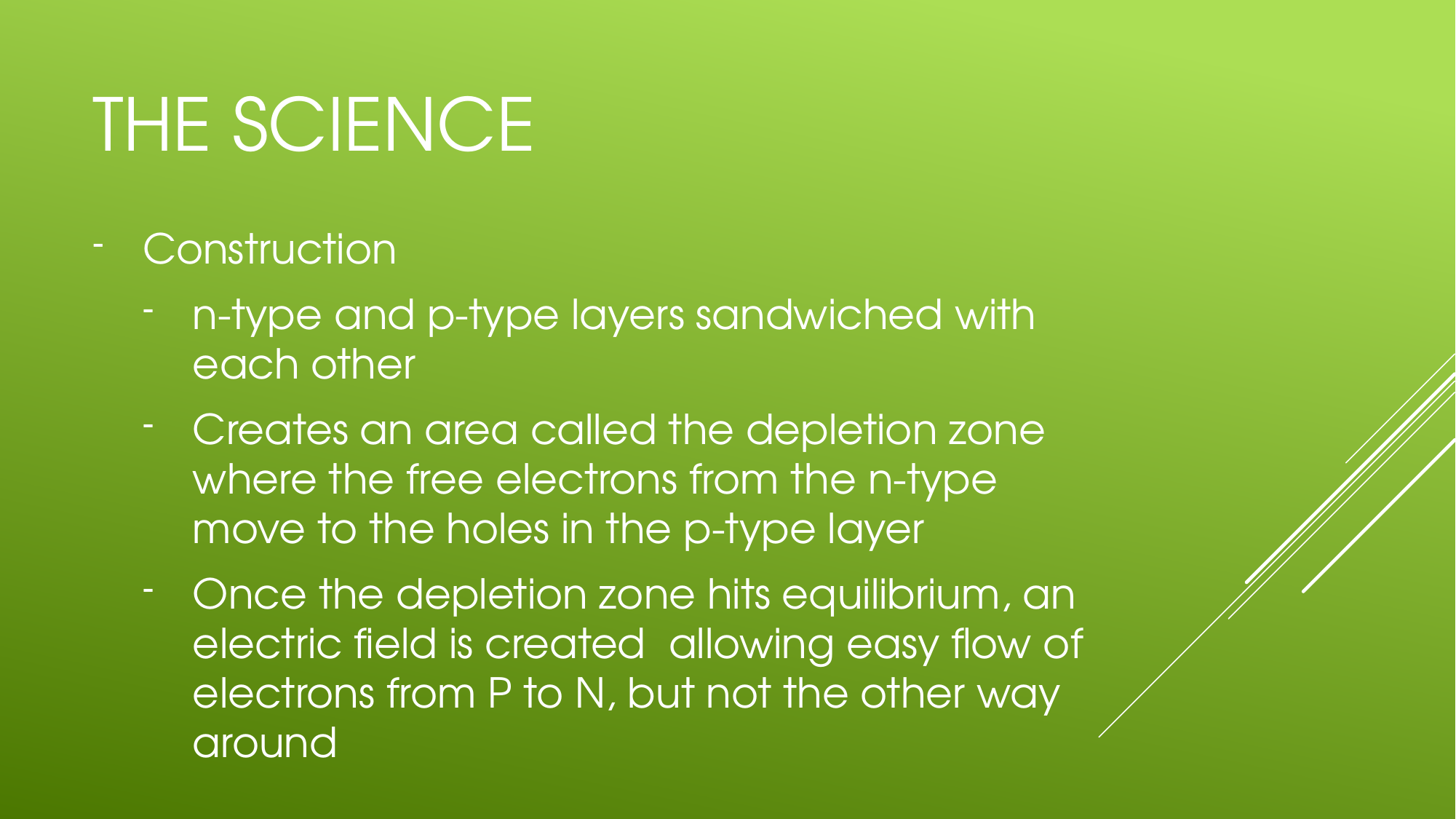

# The science
Construction
n-type and p-type layers sandwiched with each other
Creates an area called the depletion zone where the free electrons from the n-type move to the holes in the p-type layer
Once the depletion zone hits equilibrium, an electric field is created  allowing easy flow of electrons from P to N, but not the other way around